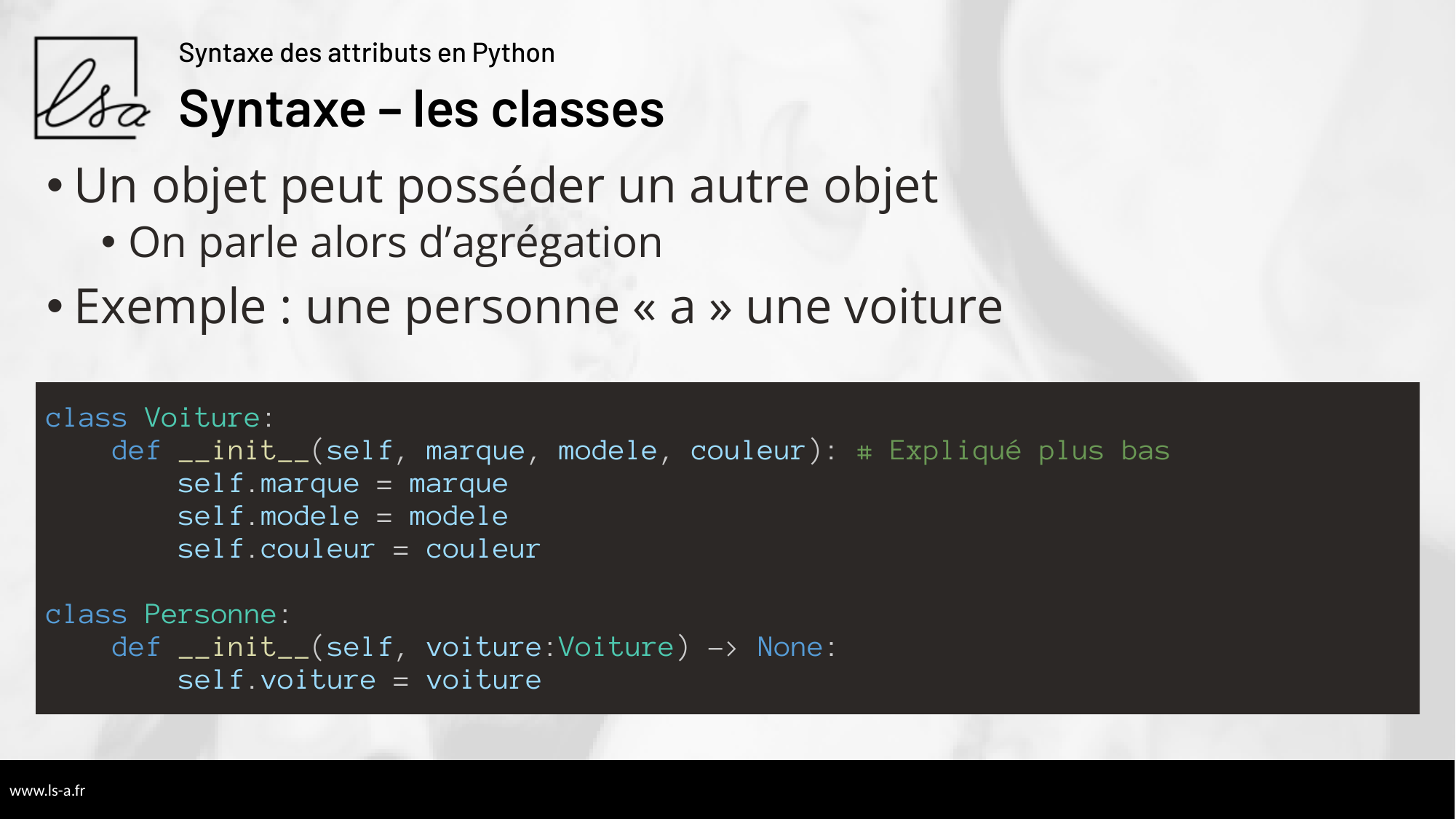

Syntaxe des attributs en Python
# Syntaxe – les classes
Un objet peut posséder un autre objet
On parle alors d’agrégation
Exemple : une personne « a » une voiture
class Voiture:
    def __init__(self, marque, modele, couleur): # Expliqué plus bas
        self.marque = marque
        self.modele = modele
        self.couleur = couleur
class Personne:
    def __init__(self, voiture:Voiture) -> None:
        self.voiture = voiture